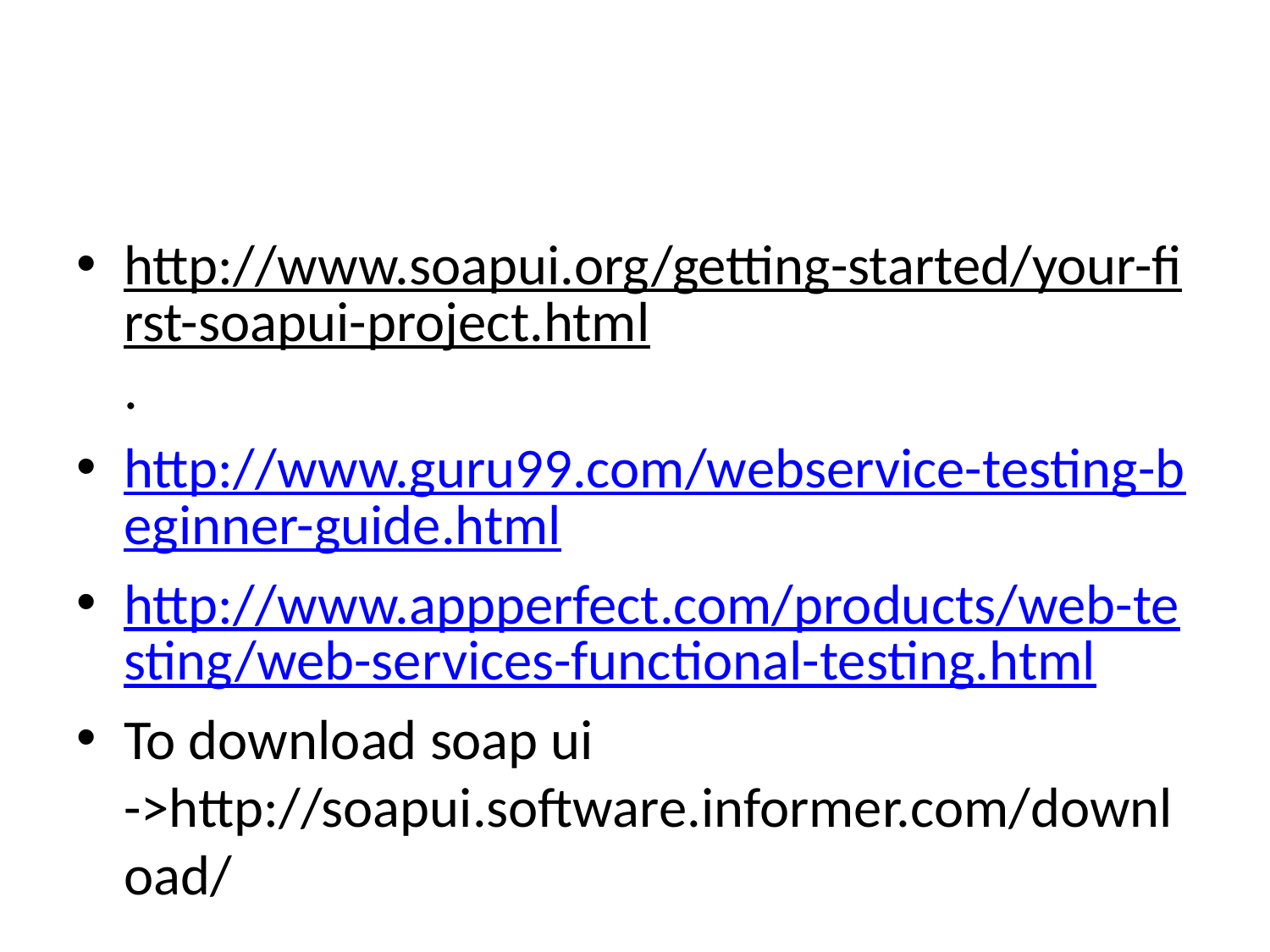

#
http://www.soapui.org/getting-started/your-first-soapui-project.html.
http://www.guru99.com/webservice-testing-beginner-guide.html
http://www.appperfect.com/products/web-testing/web-services-functional-testing.html
To download soap ui ->http://soapui.software.informer.com/download/